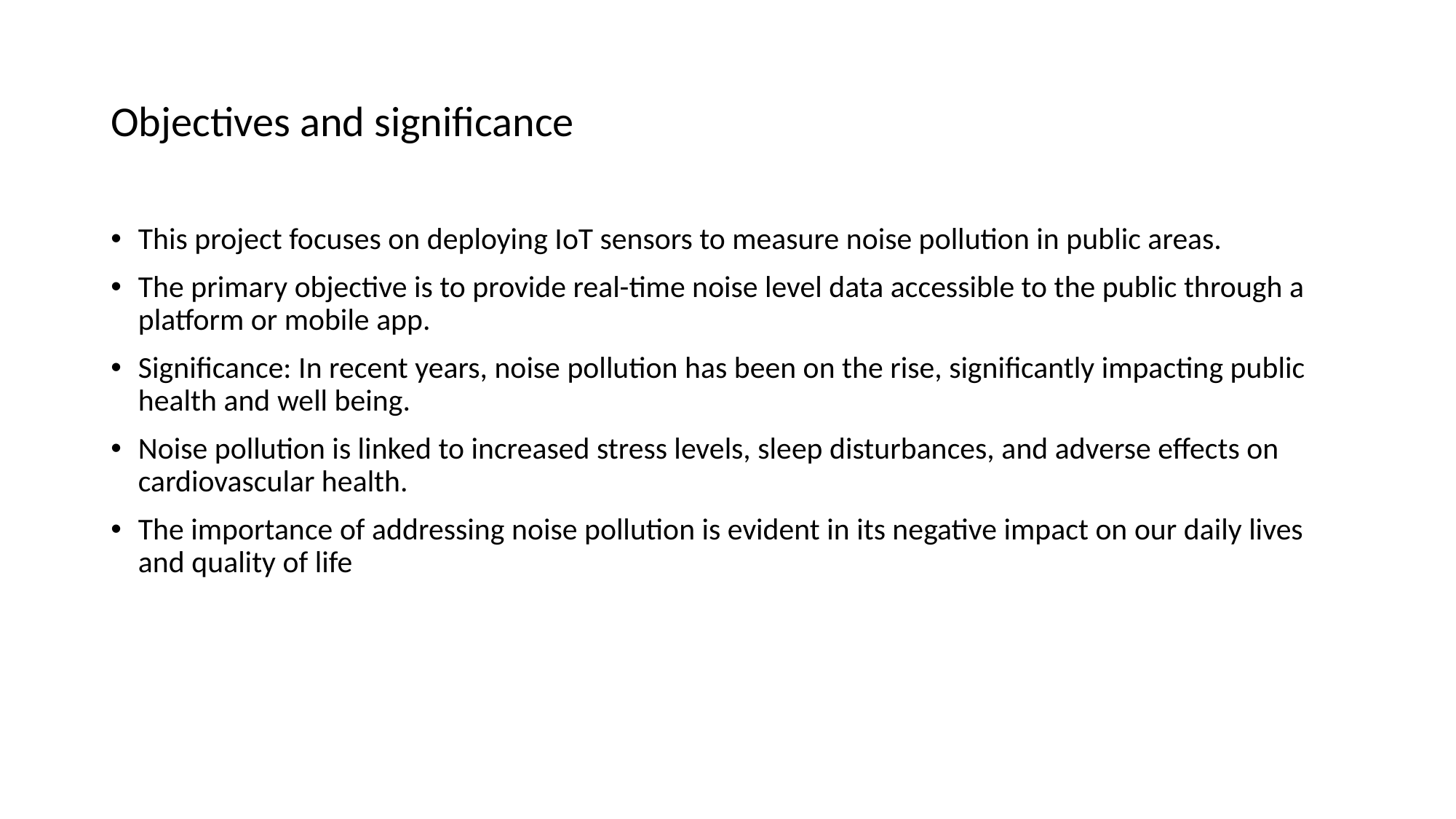

# Objectives and significance
This project focuses on deploying IoT sensors to measure noise pollution in public areas.
The primary objective is to provide real-time noise level data accessible to the public through a platform or mobile app.
Significance: In recent years, noise pollution has been on the rise, significantly impacting public health and well being.
Noise pollution is linked to increased stress levels, sleep disturbances, and adverse effects on cardiovascular health.
The importance of addressing noise pollution is evident in its negative impact on our daily lives and quality of life